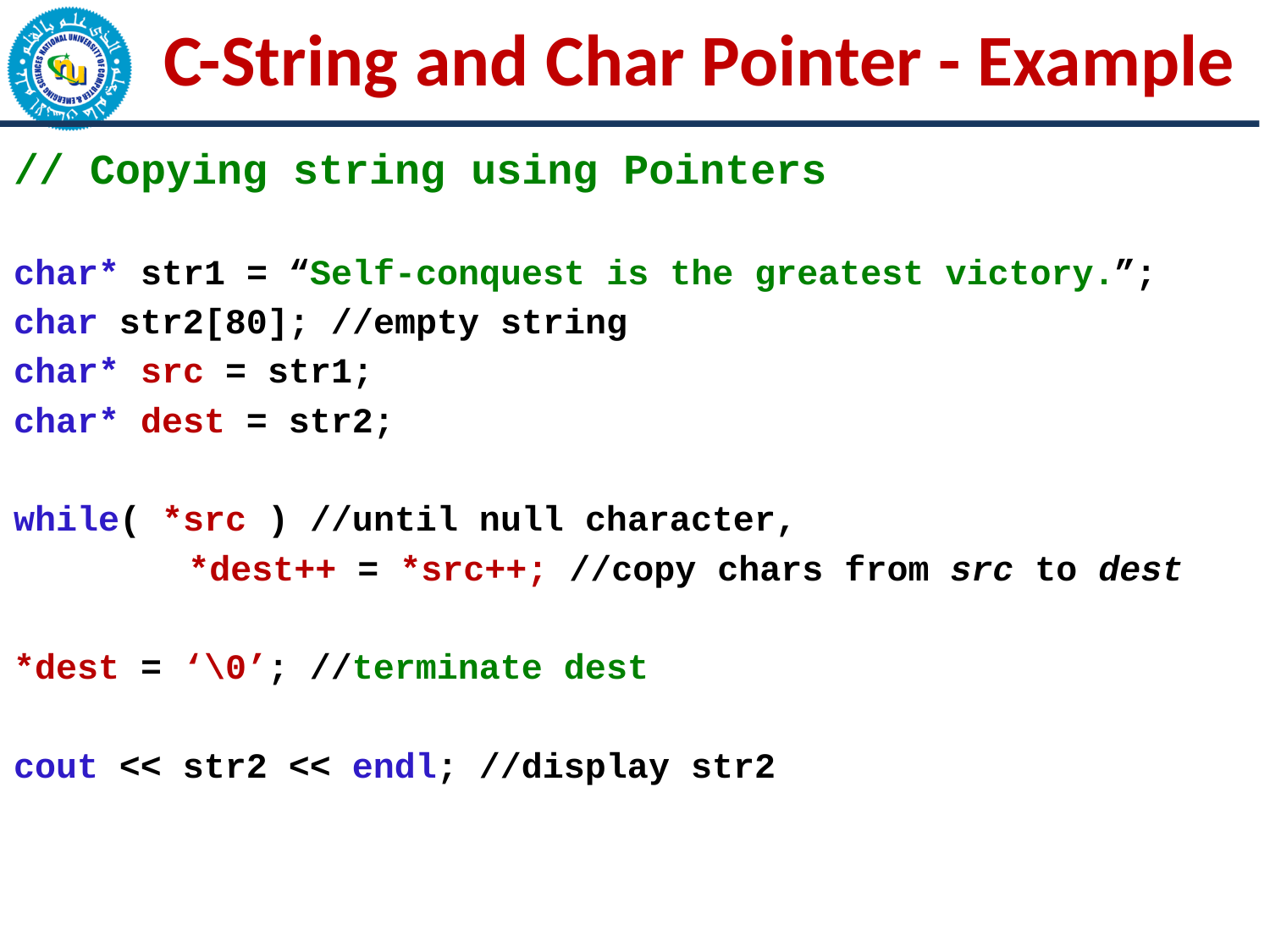

# C-String and Char Pointer - Example

// Copying string using Pointers

char* str1 = “Self-conquest is the greatest victory.”;
char str2[80]; //empty string
char* src = str1;
char* dest = str2;

while( *src ) //until null character,
		*dest++ = *src++; //copy chars from src to dest

*dest = ‘\0’; //terminate dest

cout << str2 << endl; //display str2